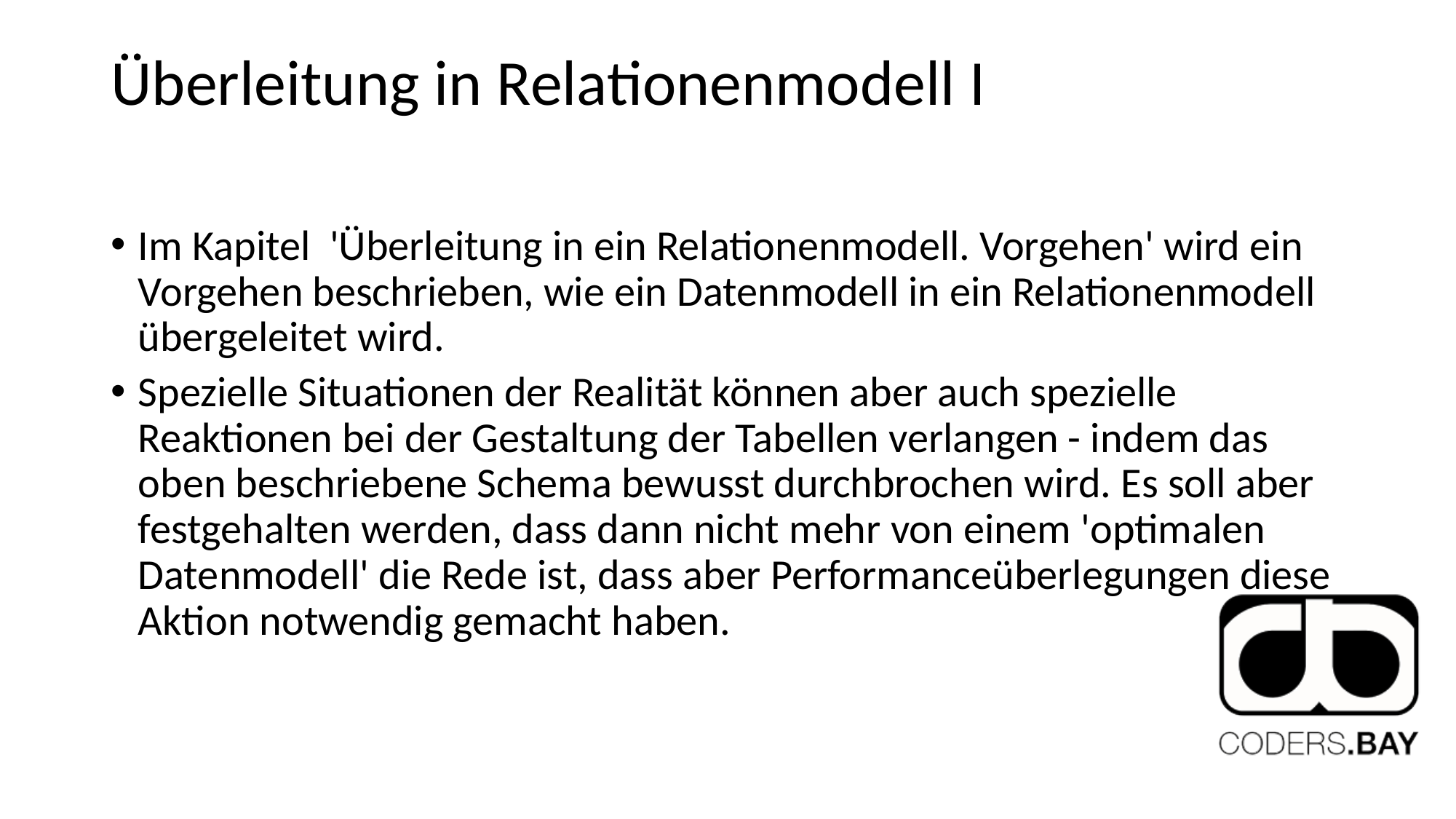

# Überleitung in Relationenmodell I
Im Kapitel  'Überleitung in ein Relationenmodell. Vorgehen' wird ein Vorgehen beschrieben, wie ein Datenmodell in ein Relationenmodell übergeleitet wird.
Spezielle Situationen der Realität können aber auch spezielle Reaktionen bei der Gestaltung der Tabellen verlangen - indem das oben beschriebene Schema bewusst durchbrochen wird. Es soll aber festgehalten werden, dass dann nicht mehr von einem 'optimalen Datenmodell' die Rede ist, dass aber Performanceüberlegungen diese Aktion notwendig gemacht haben.